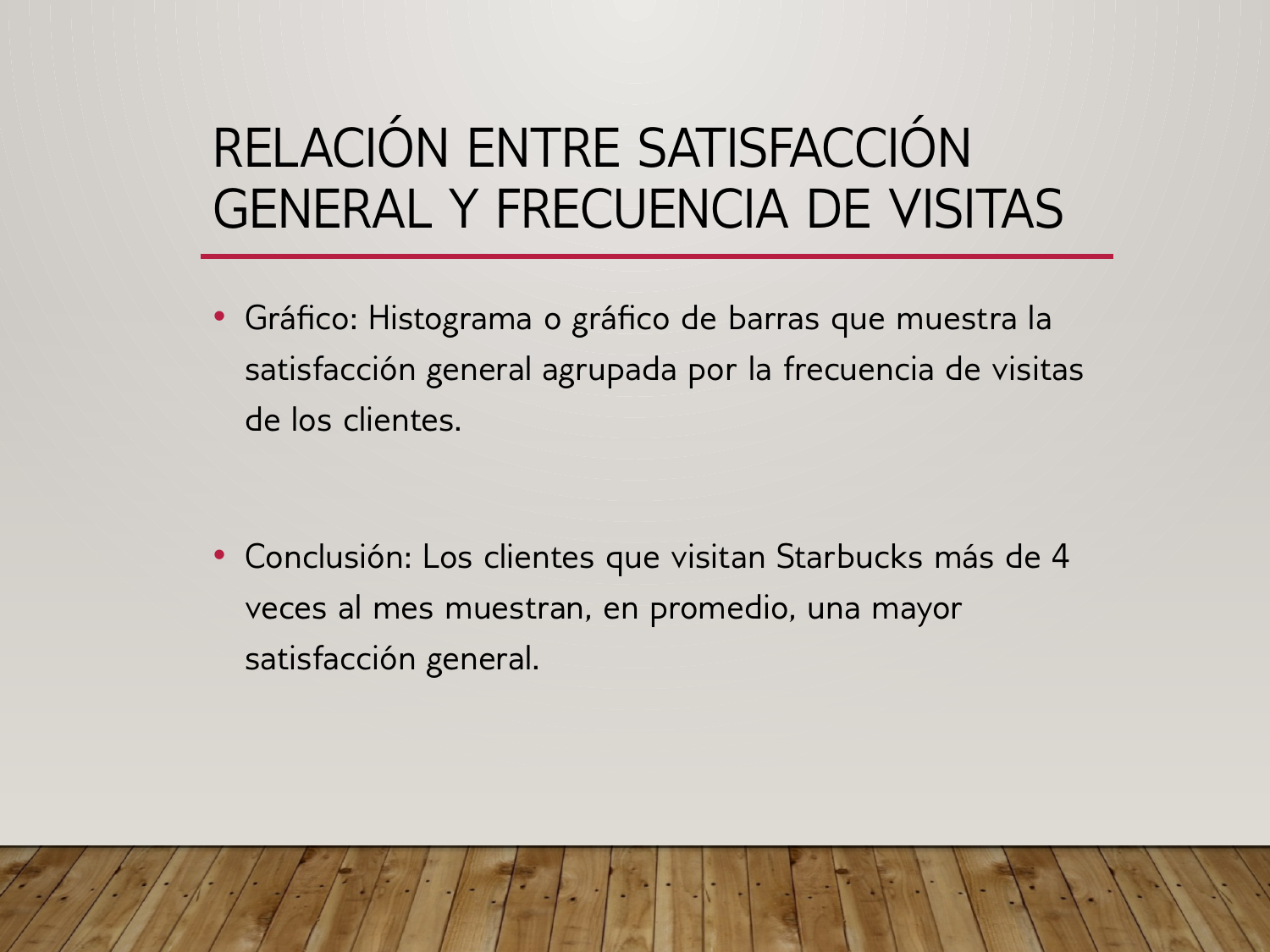

# Relación entre Satisfacción General y Frecuencia de Visitas
Gráfico: Histograma o gráfico de barras que muestra la satisfacción general agrupada por la frecuencia de visitas de los clientes.

Conclusión: Los clientes que visitan Starbucks más de 4 veces al mes muestran, en promedio, una mayor satisfacción general.